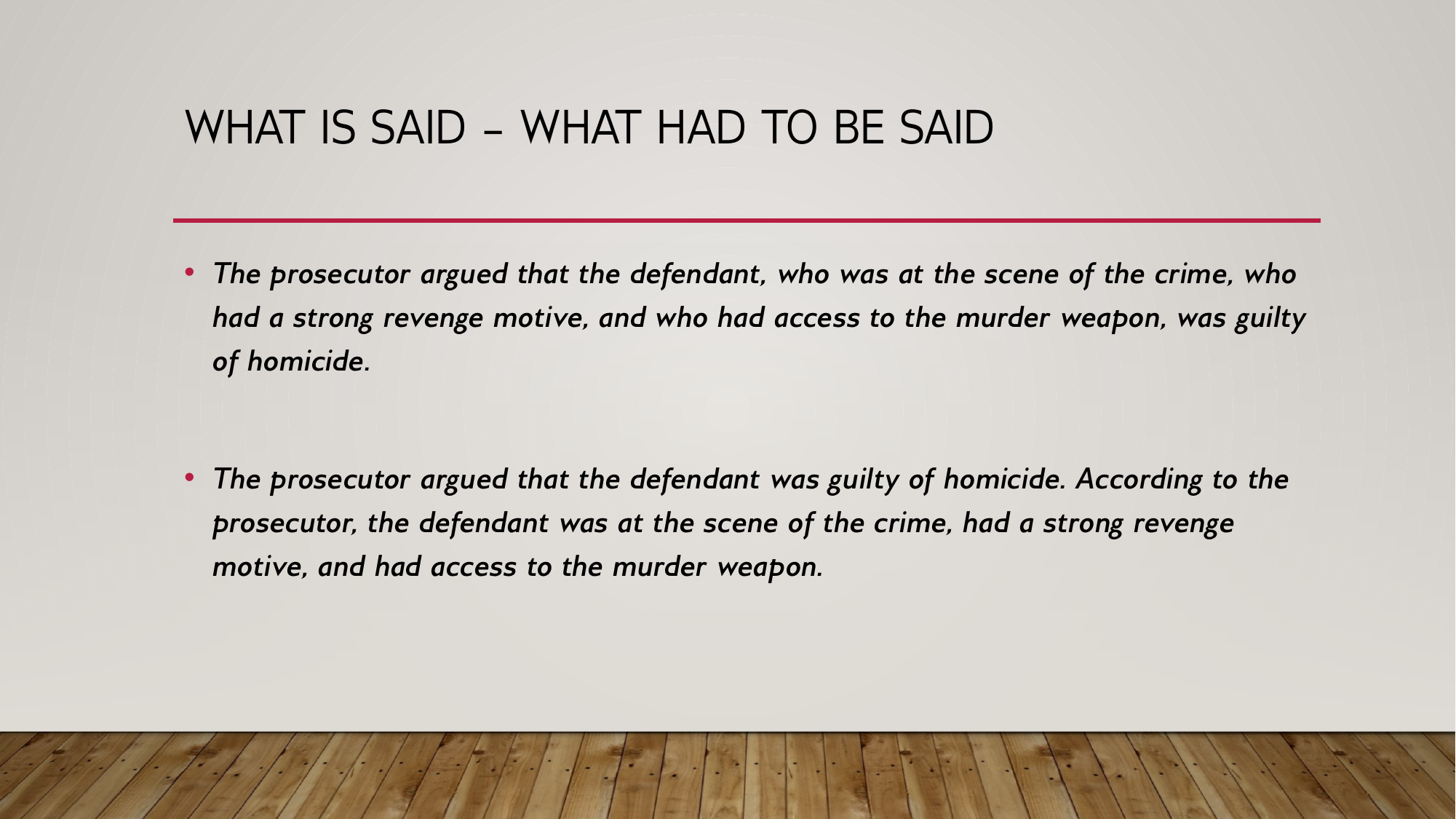

# What is said – what had to be said
The prosecutor argued that the defendant, who was at the scene of the crime, who had a strong revenge motive, and who had access to the murder weapon, was guilty of homicide.

The prosecutor argued that the defendant was guilty of homicide. According to the prosecutor, the defendant was at the scene of the crime, had a strong revenge motive, and had access to the murder weapon.